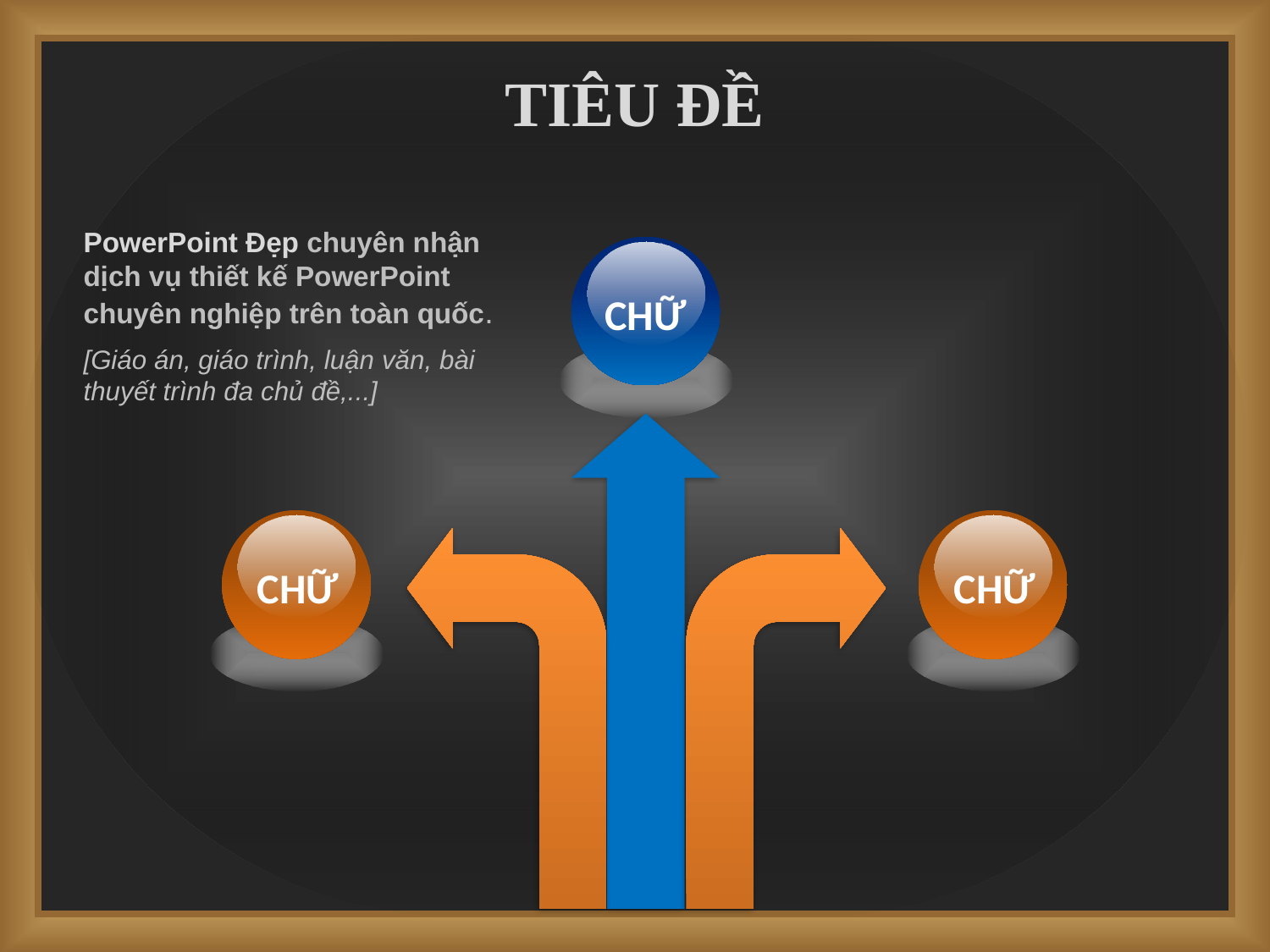

# TIÊU ĐỀ
PowerPoint Đẹp chuyên nhận dịch vụ thiết kế PowerPoint chuyên nghiệp trên toàn quốc.
[Giáo án, giáo trình, luận văn, bài thuyết trình đa chủ đề,...]

CHỮ

CHỮ

CHỮ